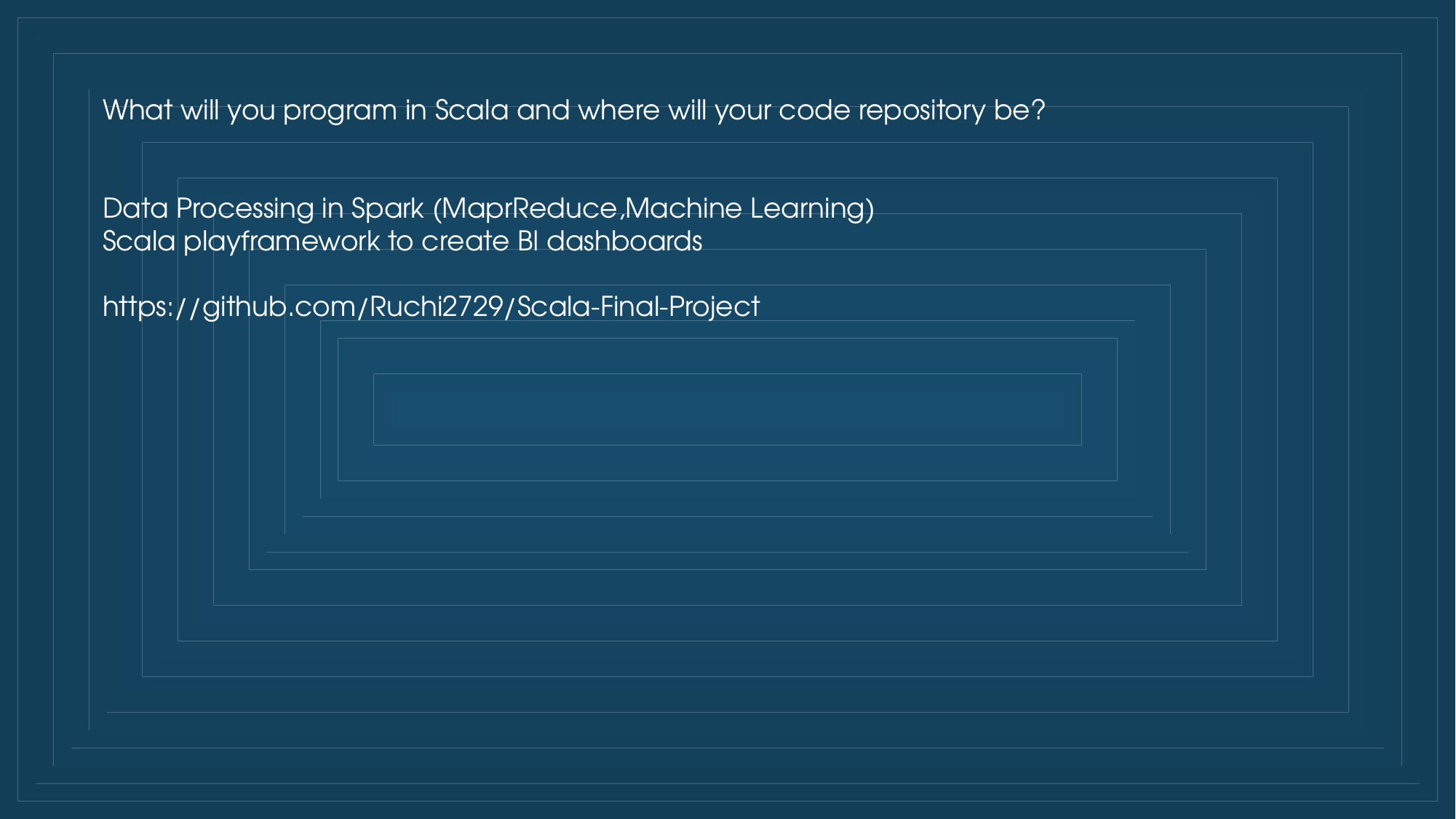

What will you program in Scala and where will your code repository be?

Data Processing in Spark (MaprReduce,Machine Learning)
Scala playframework to create BI dashboards

https://github.com/Ruchi2729/Scala-Final-Project